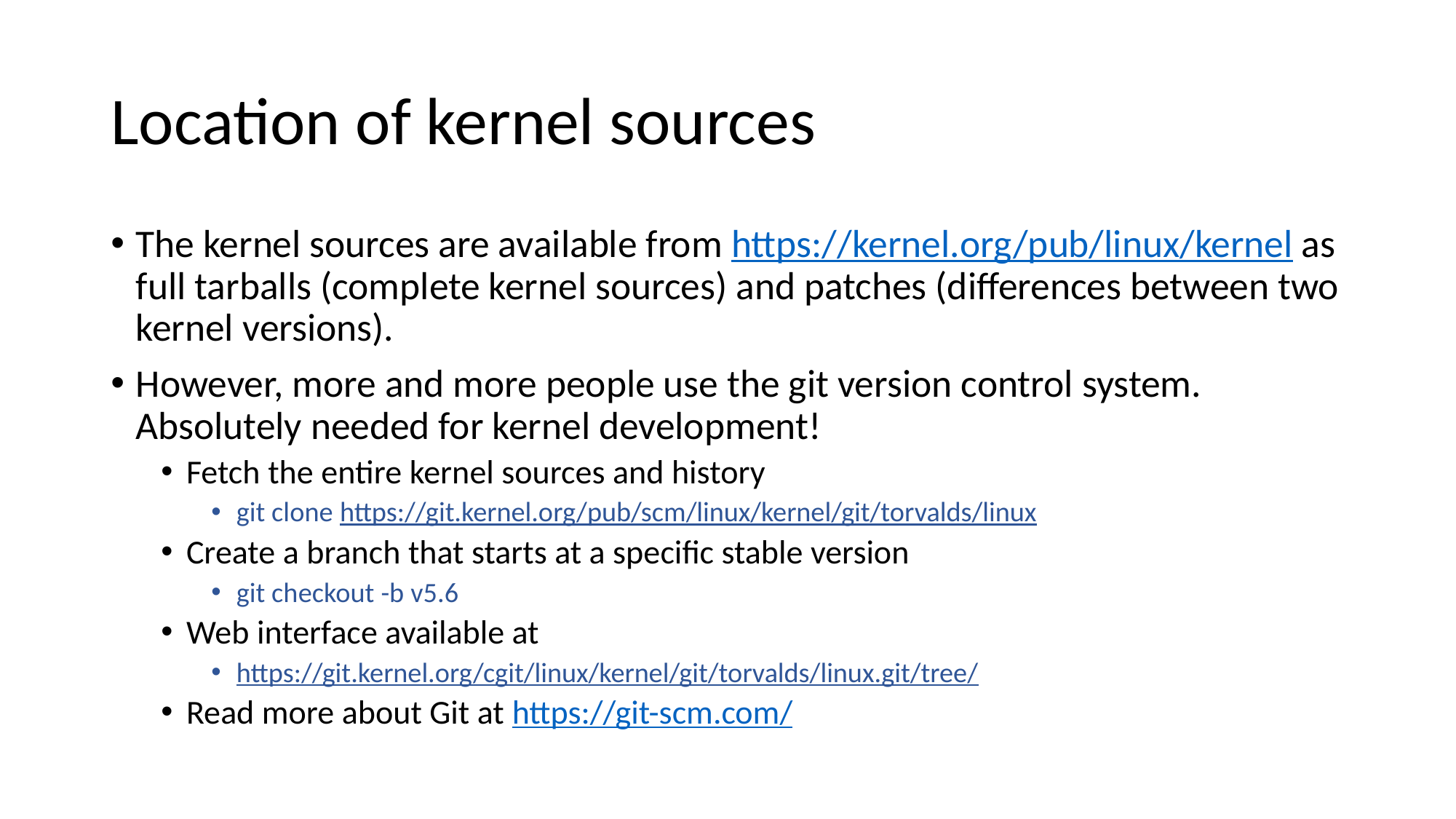

# Location of kernel sources
The kernel sources are available from https://kernel.org/pub/linux/kernel as full tarballs (complete kernel sources) and patches (differences between two kernel versions).
However, more and more people use the git version control system. Absolutely needed for kernel development!
Fetch the entire kernel sources and history
git clone https://git.kernel.org/pub/scm/linux/kernel/git/torvalds/linux
Create a branch that starts at a specific stable version
git checkout -b v5.6
Web interface available at
https://git.kernel.org/cgit/linux/kernel/git/torvalds/linux.git/tree/
Read more about Git at https://git-scm.com/